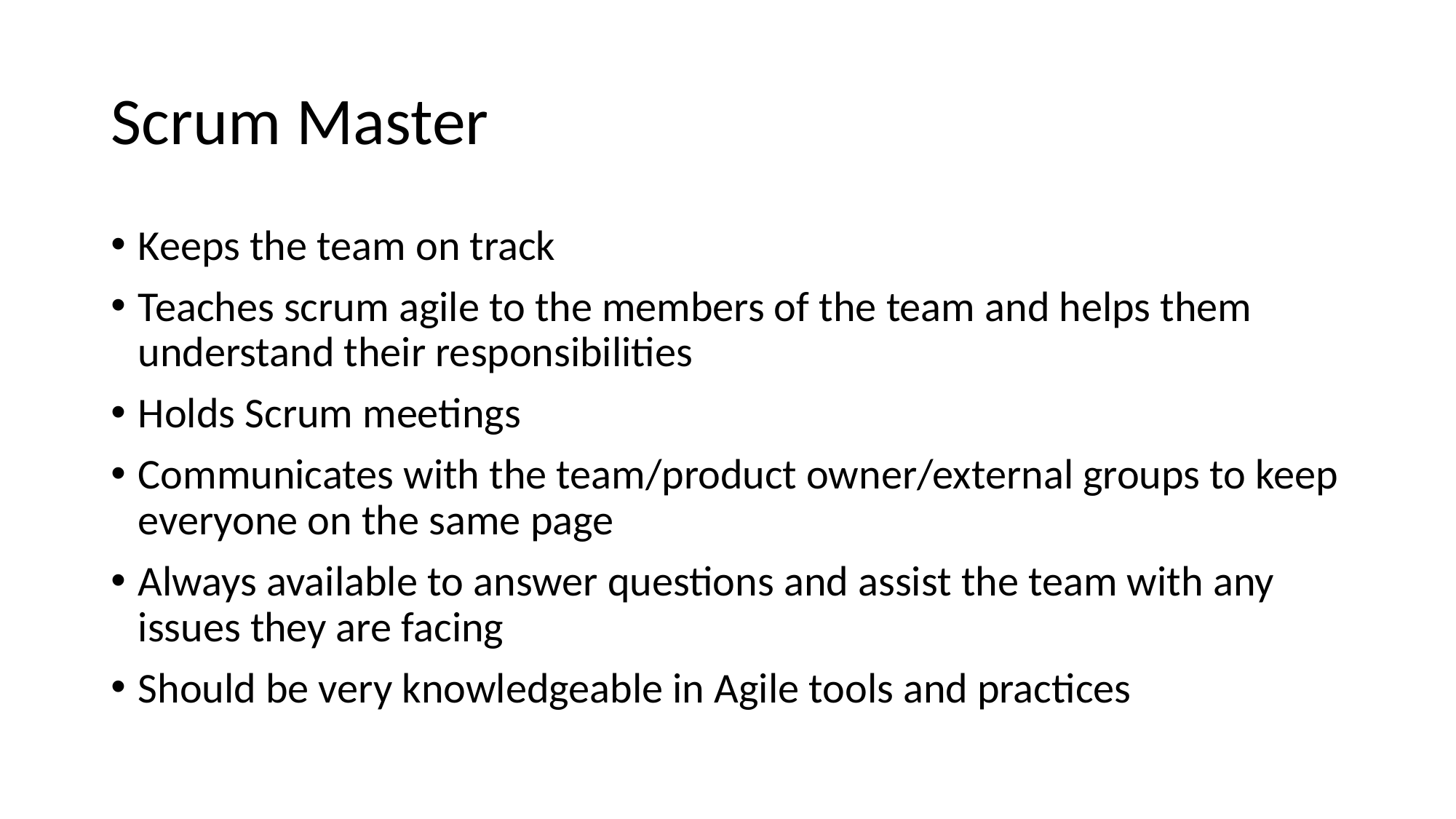

# Scrum Master
Keeps the team on track
Teaches scrum agile to the members of the team and helps them understand their responsibilities
Holds Scrum meetings
Communicates with the team/product owner/external groups to keep everyone on the same page
Always available to answer questions and assist the team with any issues they are facing
Should be very knowledgeable in Agile tools and practices